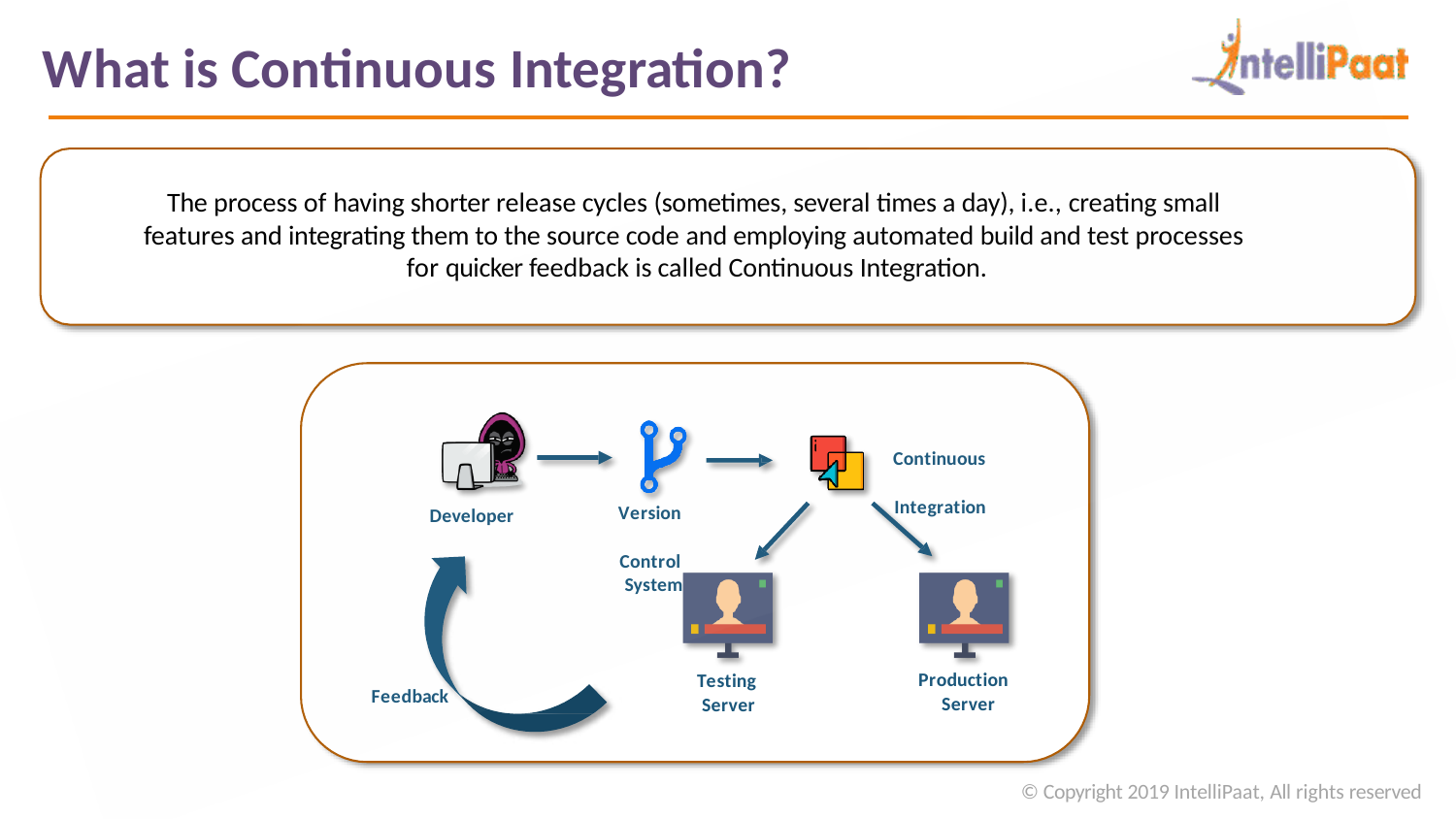

# What is Continuous Integration?

The process of having shorter release cycles (sometimes, several times a day), i.e., creating small  features and integrating them to the source code and employing automated build and test processes  for quicker feedback is called Continuous Integration.

Continuous  Integration

Version  Control  System
Developer

Production  Server
Testing  Server
Feedback

© Copyright 2019 IntelliPaat, All rights reserved